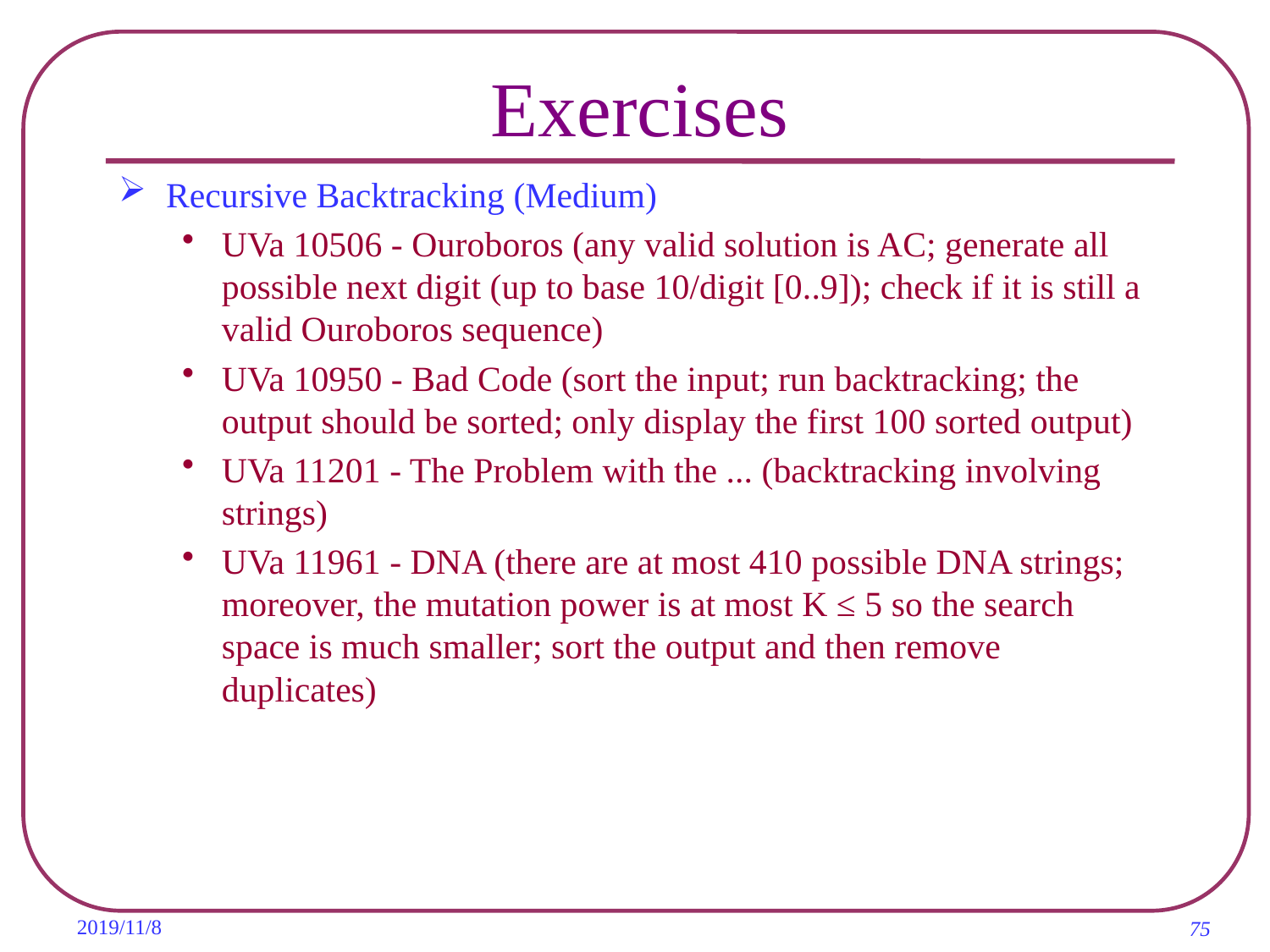

# Exercises
Recursive Backtracking (Medium)
UVa 10506 - Ouroboros (any valid solution is AC; generate all possible next digit (up to base 10/digit [0..9]); check if it is still a valid Ouroboros sequence)
UVa 10950 - Bad Code (sort the input; run backtracking; the output should be sorted; only display the first 100 sorted output)
UVa 11201 - The Problem with the ... (backtracking involving strings)
UVa 11961 - DNA (there are at most 410 possible DNA strings; moreover, the mutation power is at most K ≤ 5 so the search space is much smaller; sort the output and then remove duplicates)
2019/11/8
75